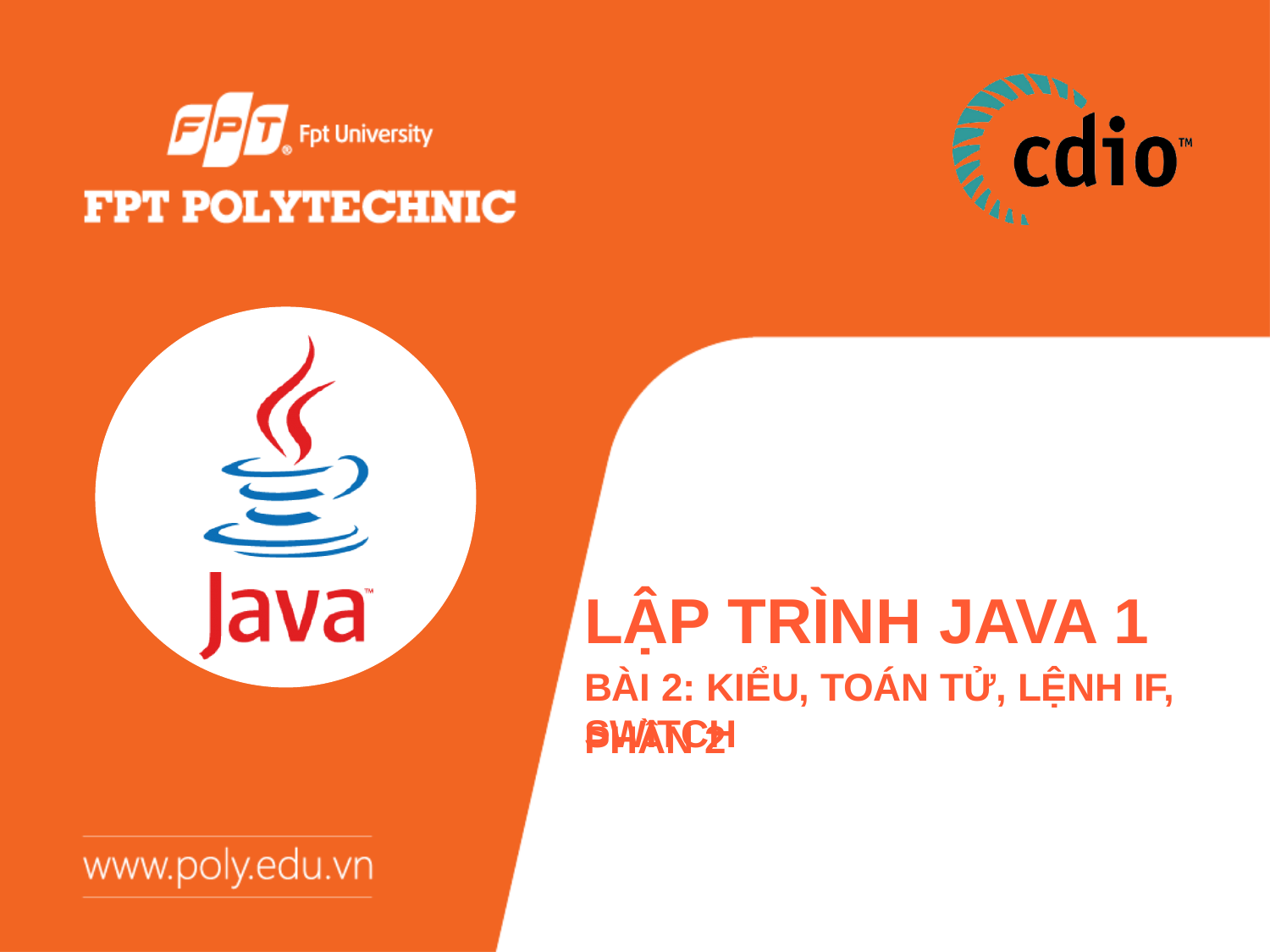

# Lập trình Java 1
Bài 2: Kiểu, toán tử, lệnh if, switch
Phần 2